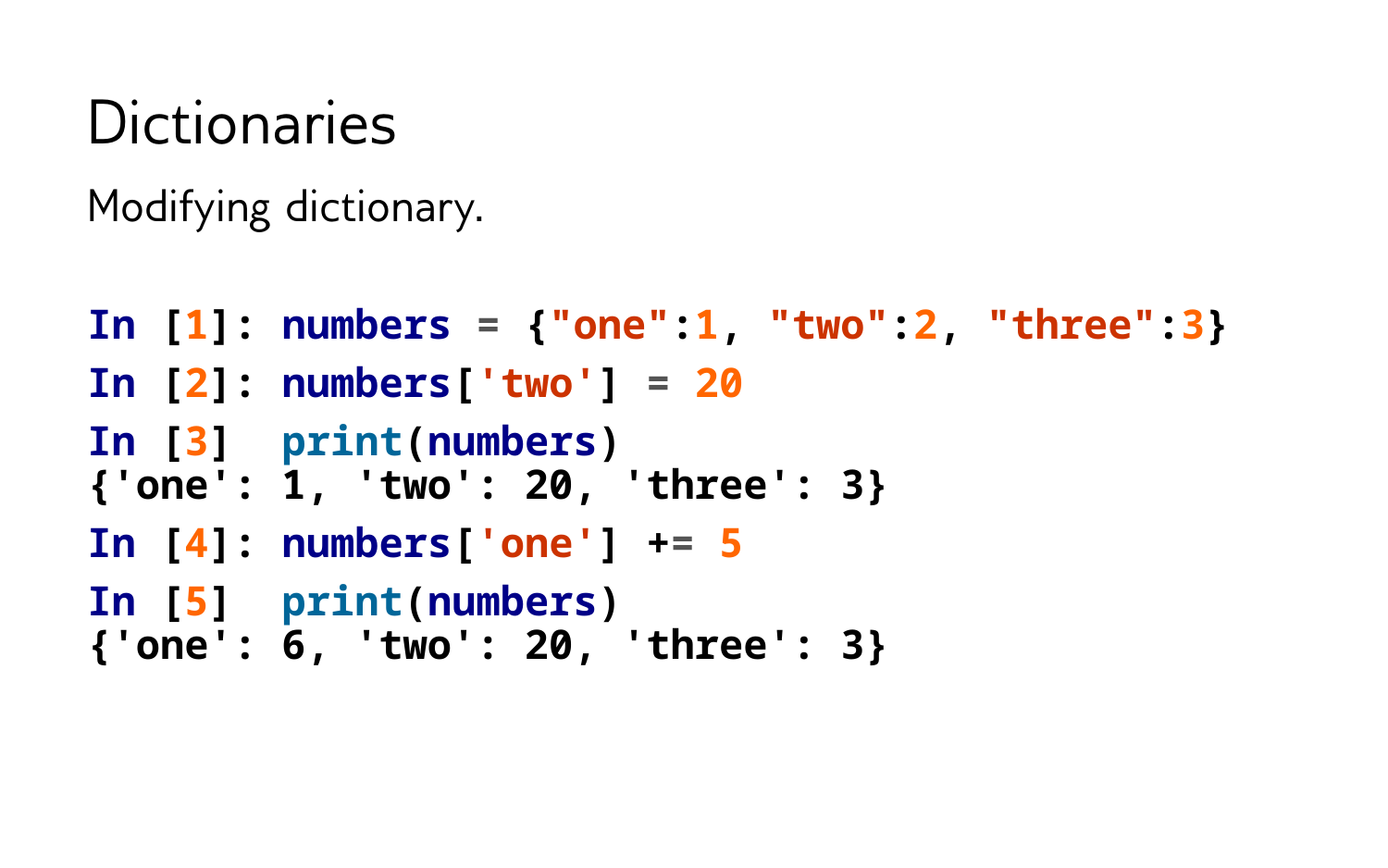

# Dictionaries
Modifying dictionary.

In [1]: numbers = {"one":1, "two":2, "three":3}
In [2]: numbers['two'] = 20
In [3]  print(numbers)
{'one': 1, 'two': 20, 'three': 3}
In [4]: numbers['one'] += 5
In [5]  print(numbers)
{'one': 6, 'two': 20, 'three': 3}